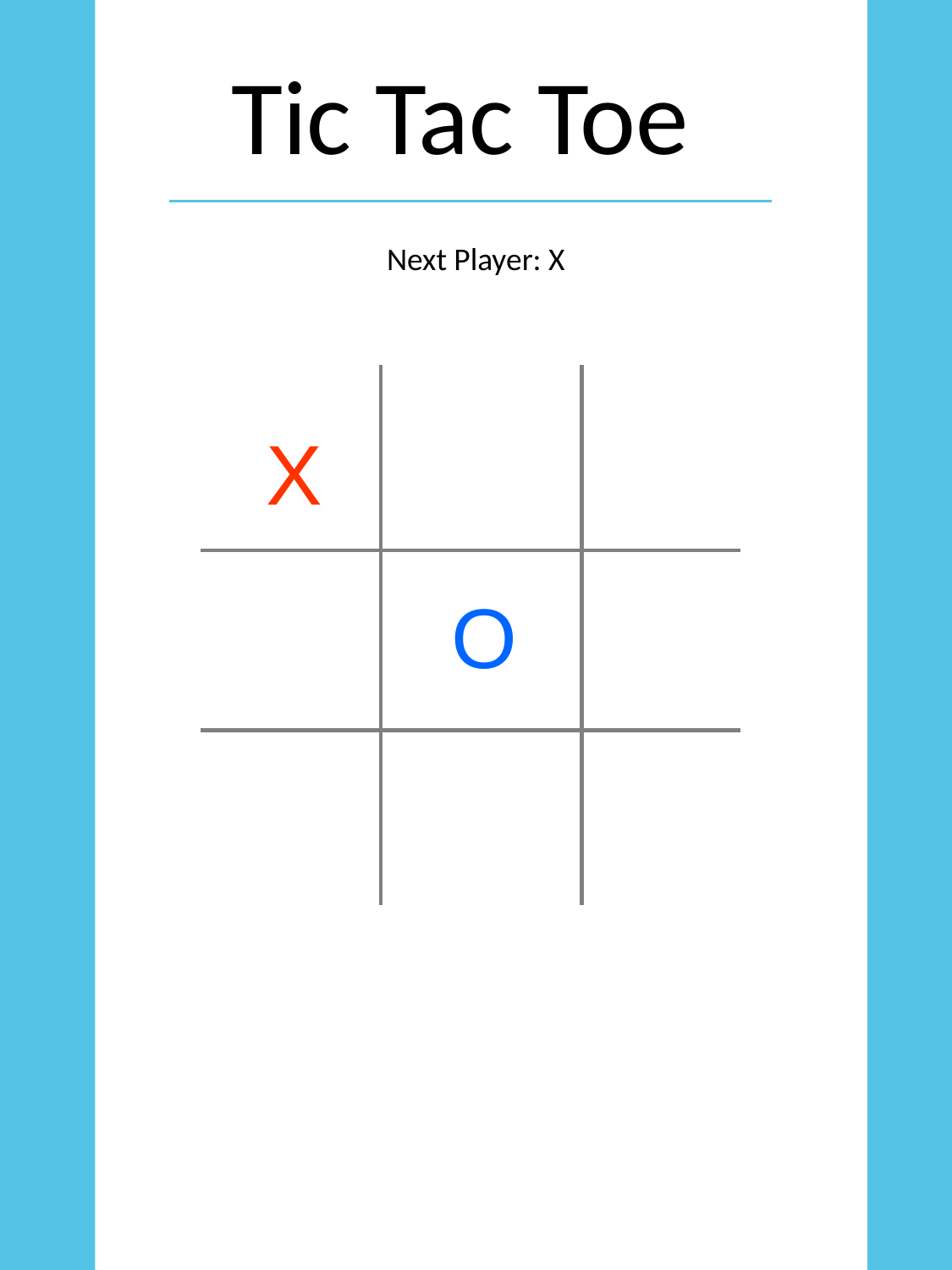

Tic Tac Toe
Next Player: X
X
O